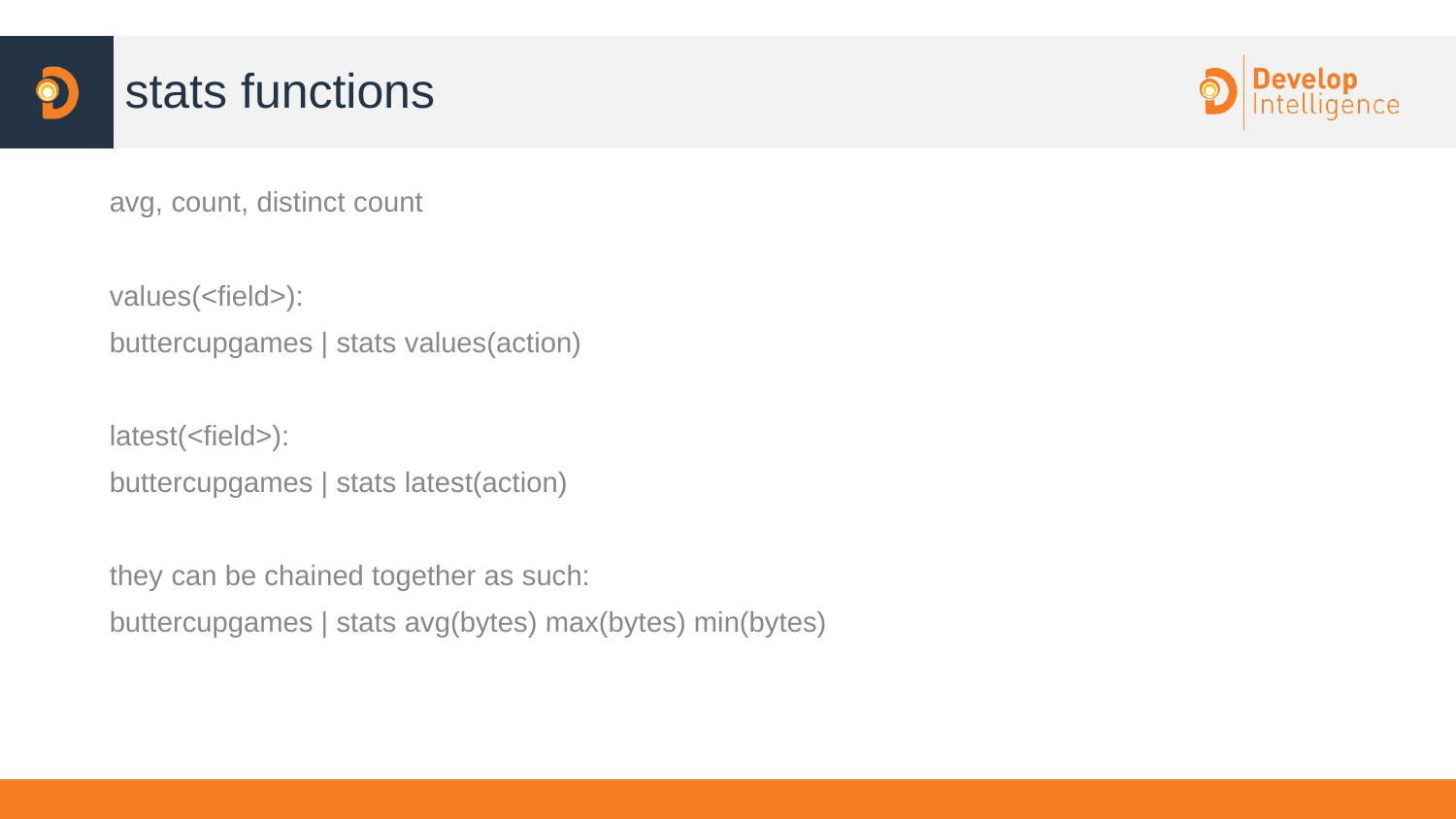

# stats functions
avg, count, distinct count

values(<field>):
buttercupgames | stats values(action)

latest(<field>):
buttercupgames | stats latest(action)

they can be chained together as such:
buttercupgames | stats avg(bytes) max(bytes) min(bytes)